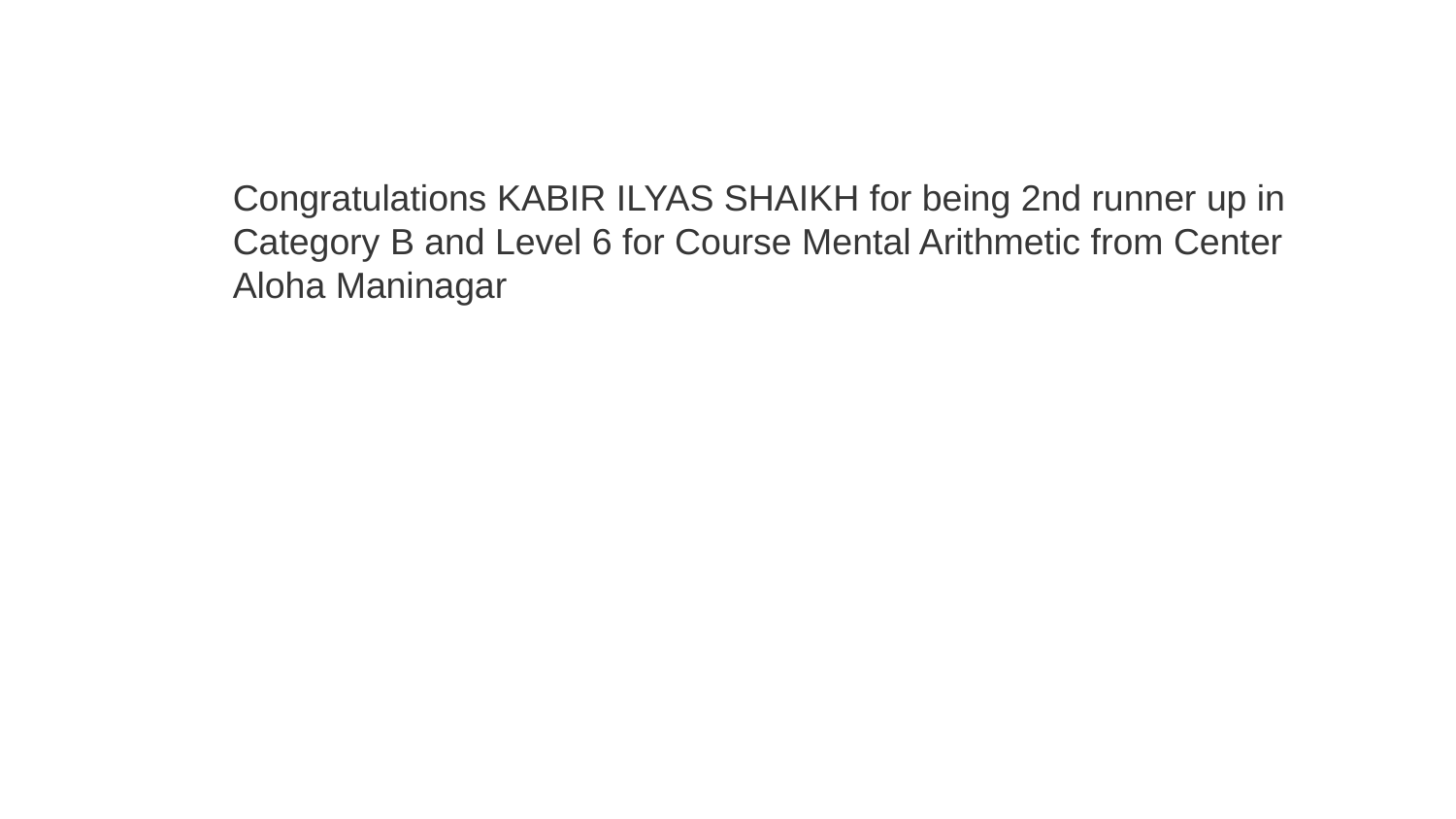

Congratulations KABIR ILYAS SHAIKH for being 2nd runner up in Category B and Level 6 for Course Mental Arithmetic from Center Aloha Maninagar